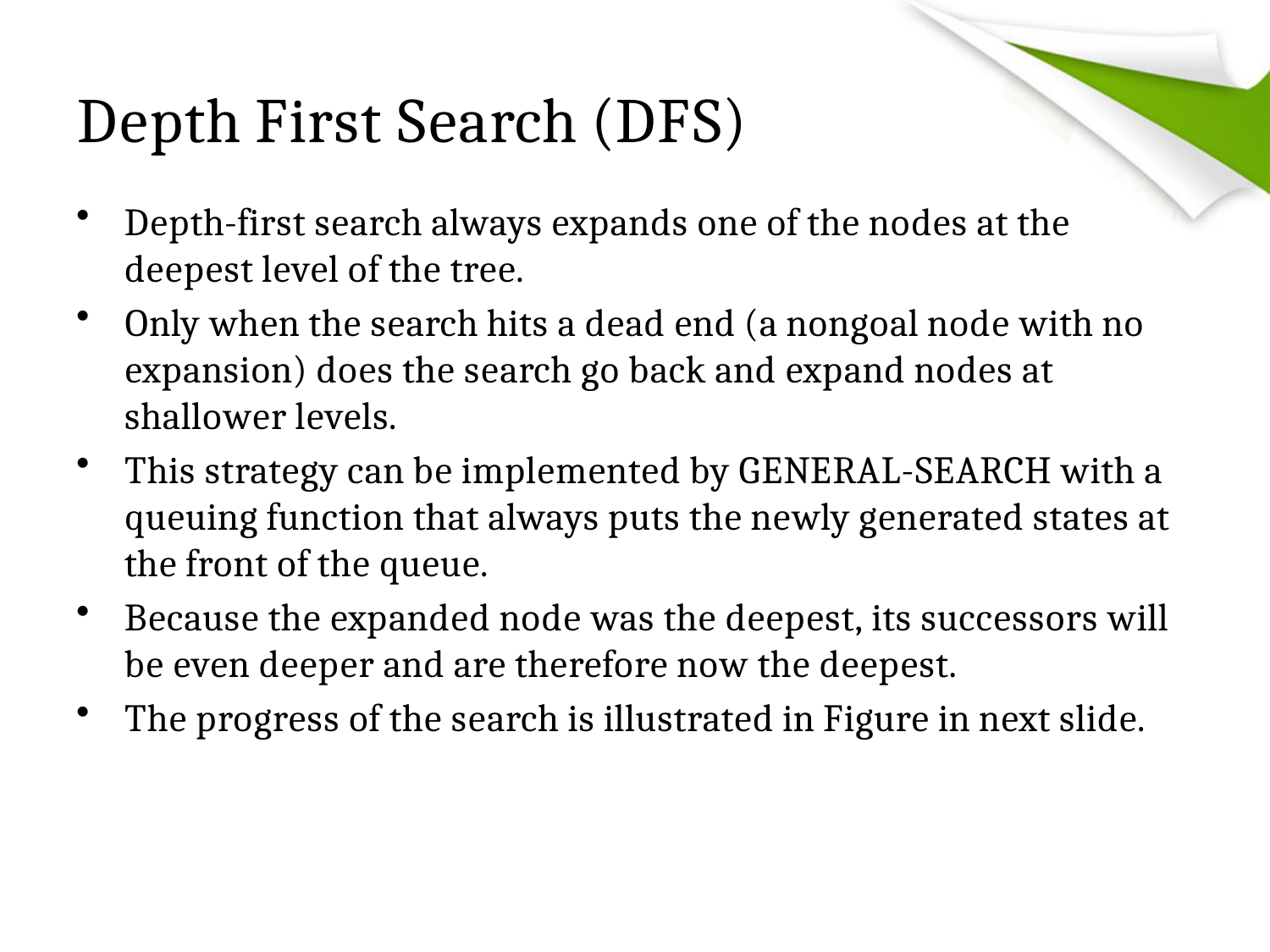

# Depth First Search (DFS)
Depth-first search always expands one of the nodes at the deepest level of the tree.
Only when the search hits a dead end (a nongoal node with no expansion) does the search go back and expand nodes at shallower levels.
This strategy can be implemented by GENERAL-SEARCH with a queuing function that always puts the newly generated states at the front of the queue.
Because the expanded node was the deepest, its successors will be even deeper and are therefore now the deepest.
The progress of the search is illustrated in Figure in next slide.